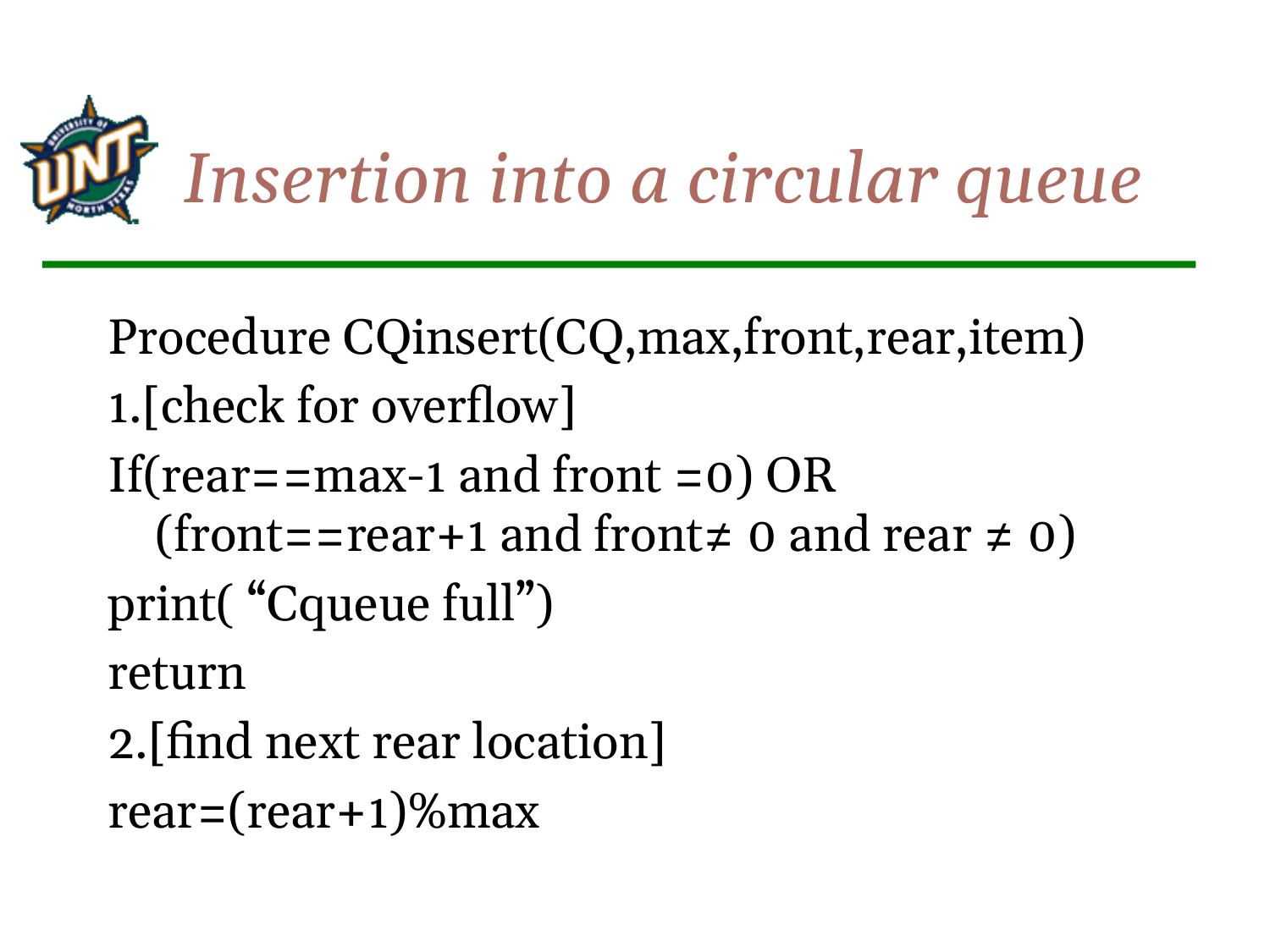

# Insertion into a circular queue
Procedure CQinsert(CQ,max,front,rear,item)
1.[check for overflow]
If(rear==max-1 and front =0) OR (front==rear+1 and front≠ 0 and rear ≠ 0)
print( “Cqueue full”)
return
2.[find next rear location]
rear=(rear+1)%max